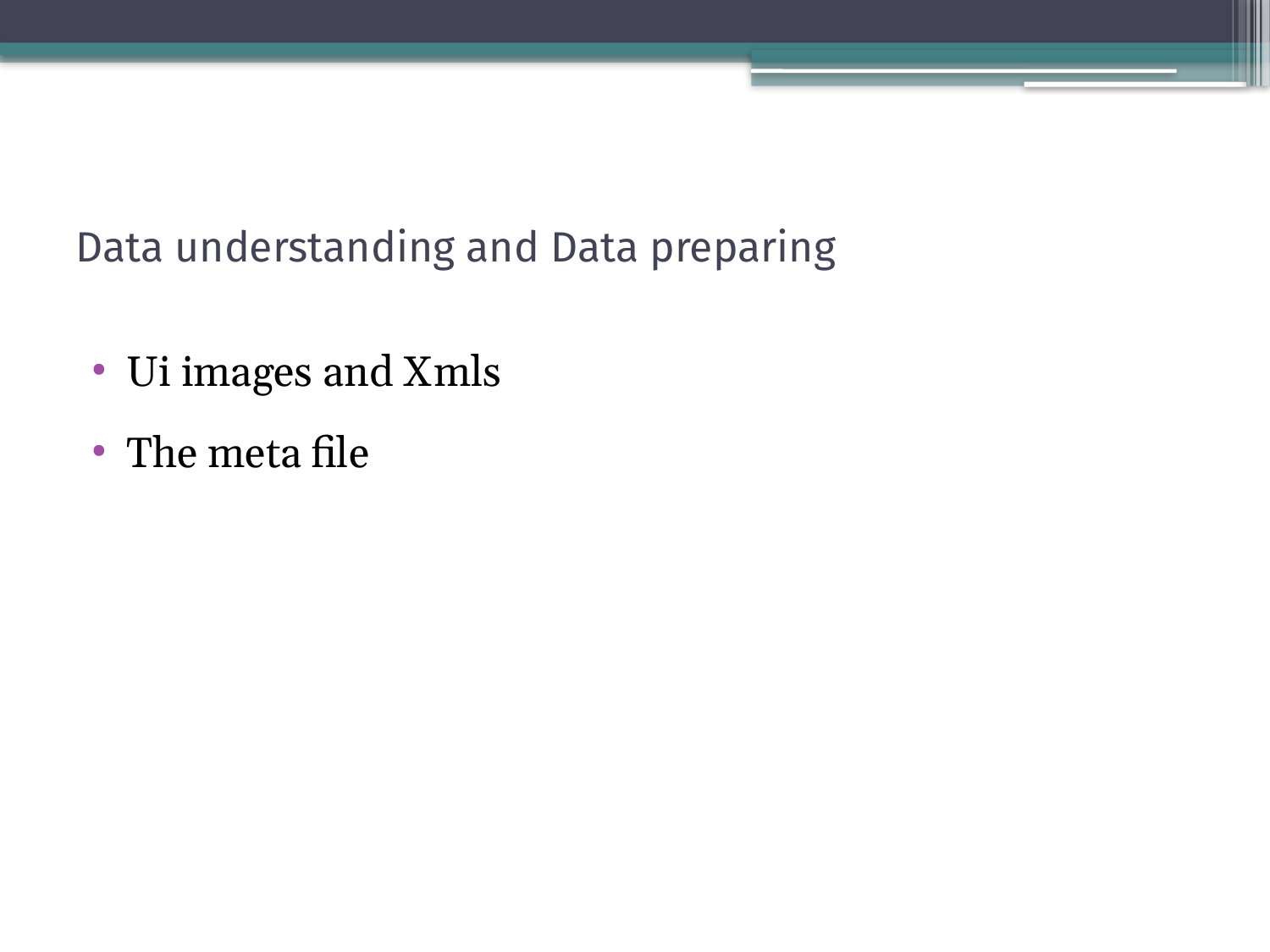

# Data understanding and Data preparing
Ui images and Xmls
The meta file